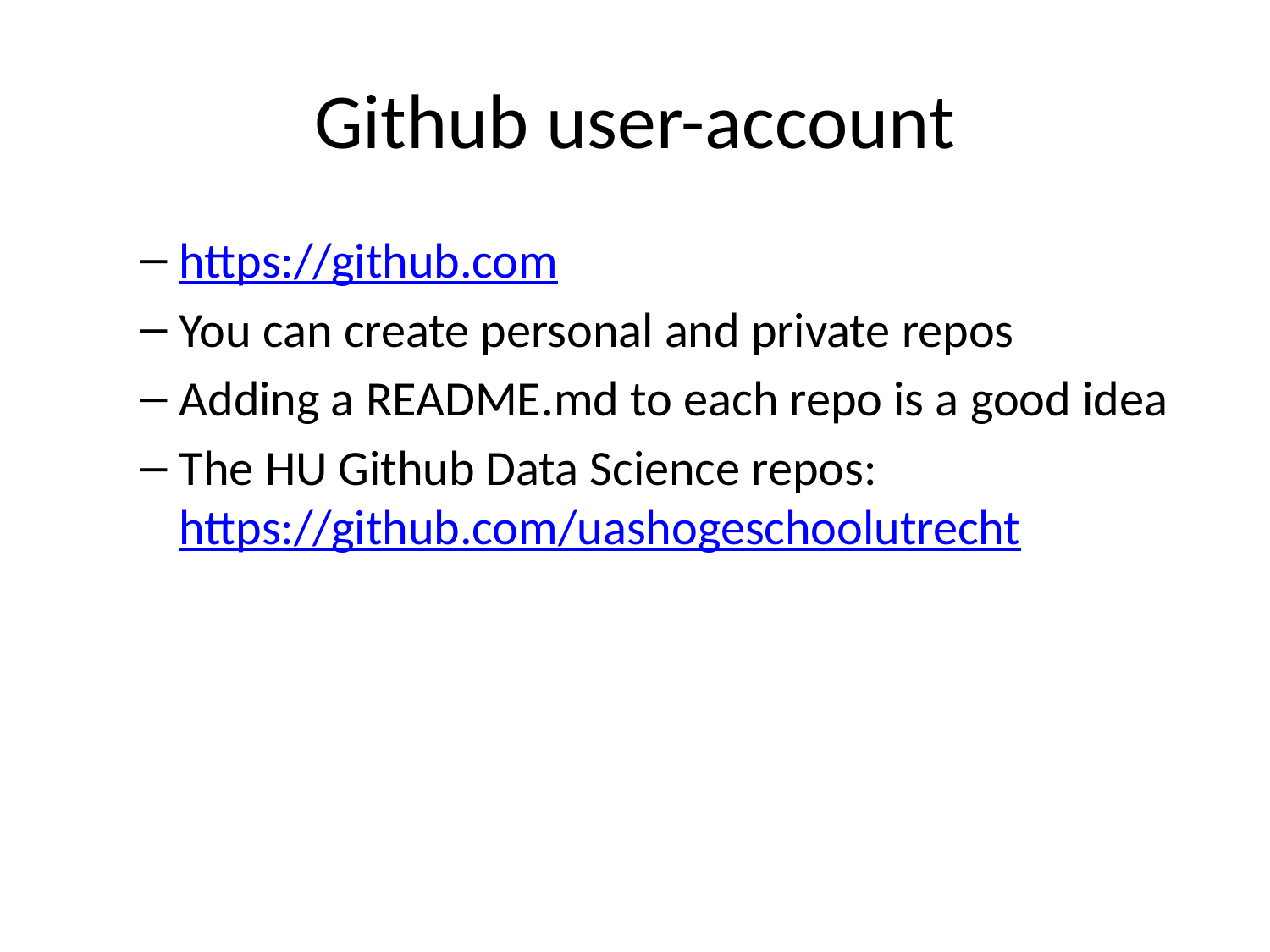

# Github user-account
https://github.com
You can create personal and private repos
Adding a README.md to each repo is a good idea
The HU Github Data Science repos: https://github.com/uashogeschoolutrecht